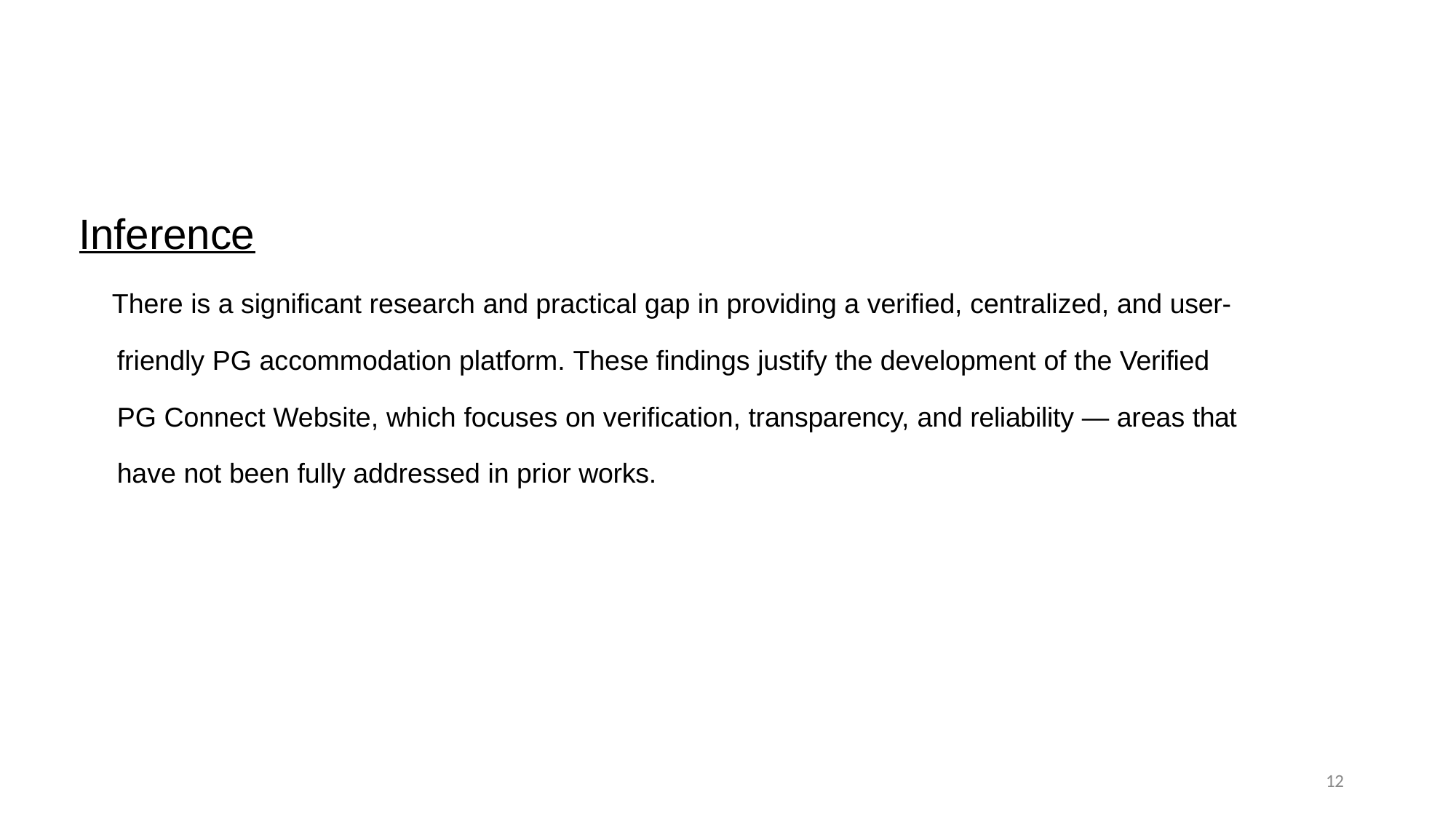

# Inference
There is a significant research and practical gap in providing a verified, centralized, and user-
friendly PG accommodation platform. These findings justify the development of the Verified
PG Connect Website, which focuses on verification, transparency, and reliability — areas that have not been fully addressed in prior works.
12